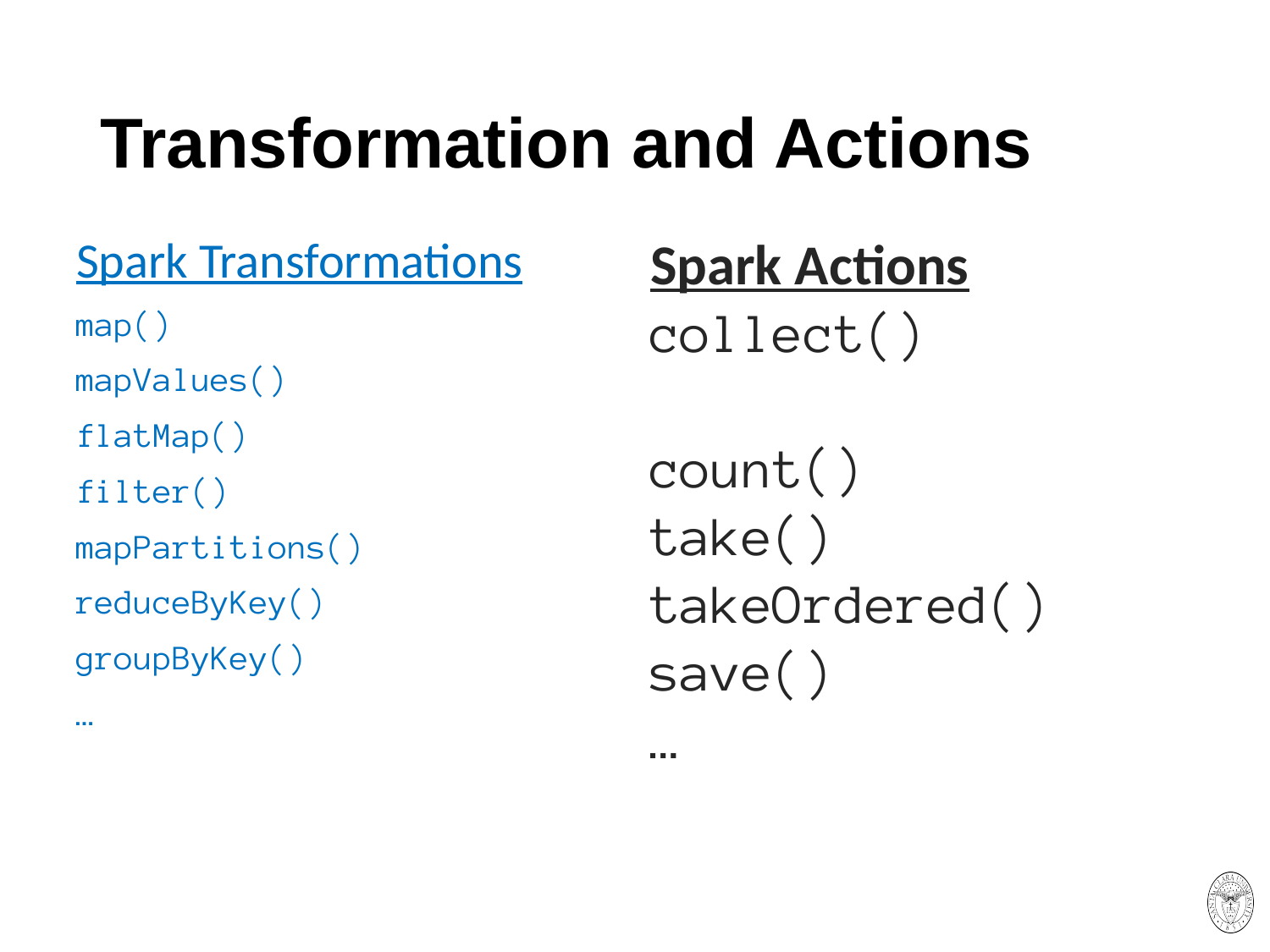

# Transformation and Actions
Spark Transformations
map()
mapValues()
flatMap()
filter()
mapPartitions()
reduceByKey()
groupByKey()
…
Spark Actions
collect()
count()
take()
takeOrdered()
save()
…